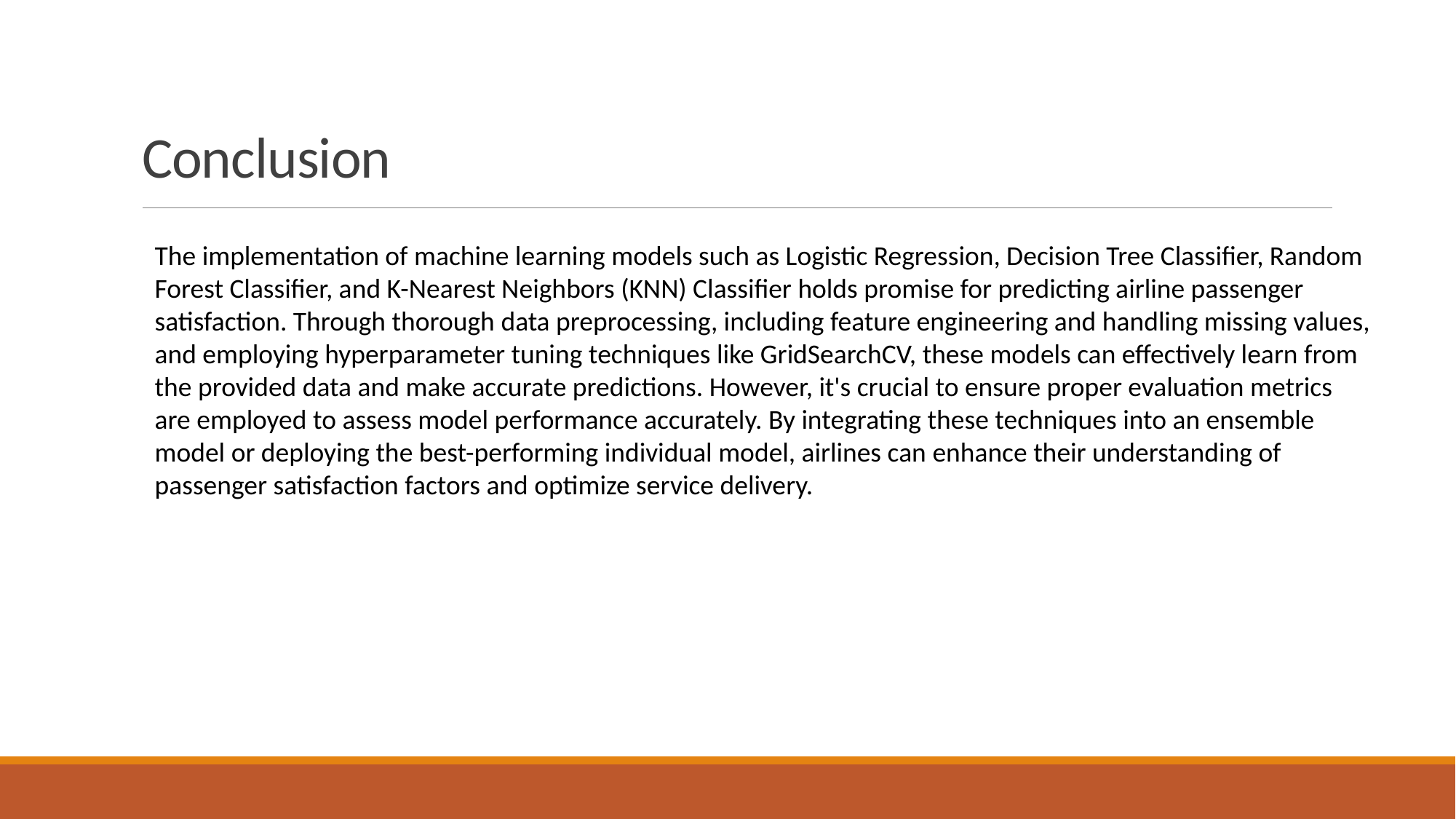

# Conclusion
The implementation of machine learning models such as Logistic Regression, Decision Tree Classifier, Random Forest Classifier, and K-Nearest Neighbors (KNN) Classifier holds promise for predicting airline passenger satisfaction. Through thorough data preprocessing, including feature engineering and handling missing values, and employing hyperparameter tuning techniques like GridSearchCV, these models can effectively learn from the provided data and make accurate predictions. However, it's crucial to ensure proper evaluation metrics are employed to assess model performance accurately. By integrating these techniques into an ensemble model or deploying the best-performing individual model, airlines can enhance their understanding of passenger satisfaction factors and optimize service delivery.